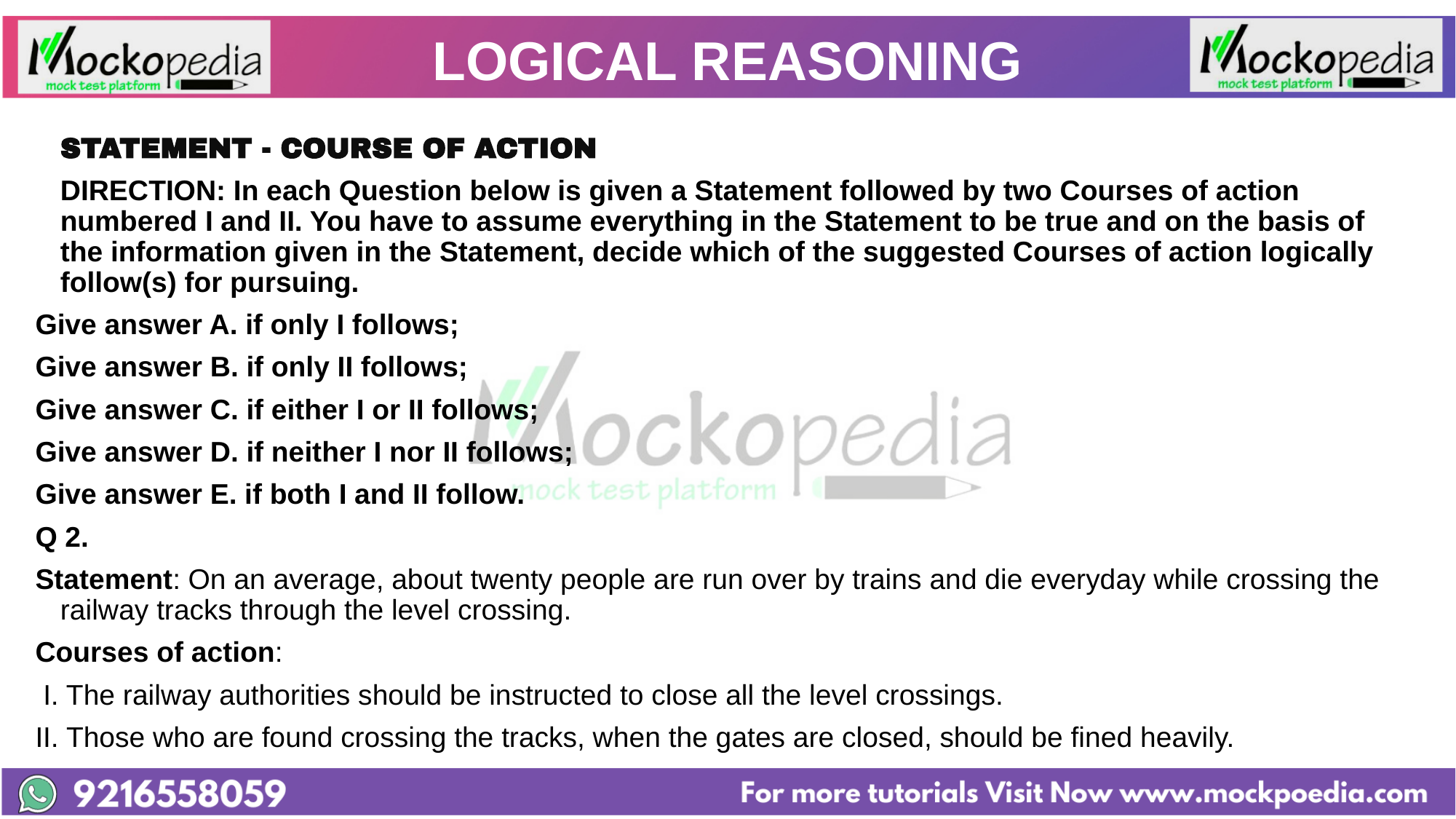

# LOGICAL REASONING
		STATEMENT - COURSE OF ACTION
	DIRECTION: In each Question below is given a Statement followed by two Courses of action numbered I and II. You have to assume everything in the Statement to be true and on the basis of the information given in the Statement, decide which of the suggested Courses of action logically follow(s) for pursuing.
Give answer A. if only I follows;
Give answer B. if only II follows;
Give answer C. if either I or II follows;
Give answer D. if neither I nor II follows;
Give answer E. if both I and II follow.
Q 2.
Statement: On an average, about twenty people are run over by trains and die everyday while crossing the railway tracks through the level crossing.
Courses of action:
 I. The railway authorities should be instructed to close all the level crossings.
II. Those who are found crossing the tracks, when the gates are closed, should be fined heavily.